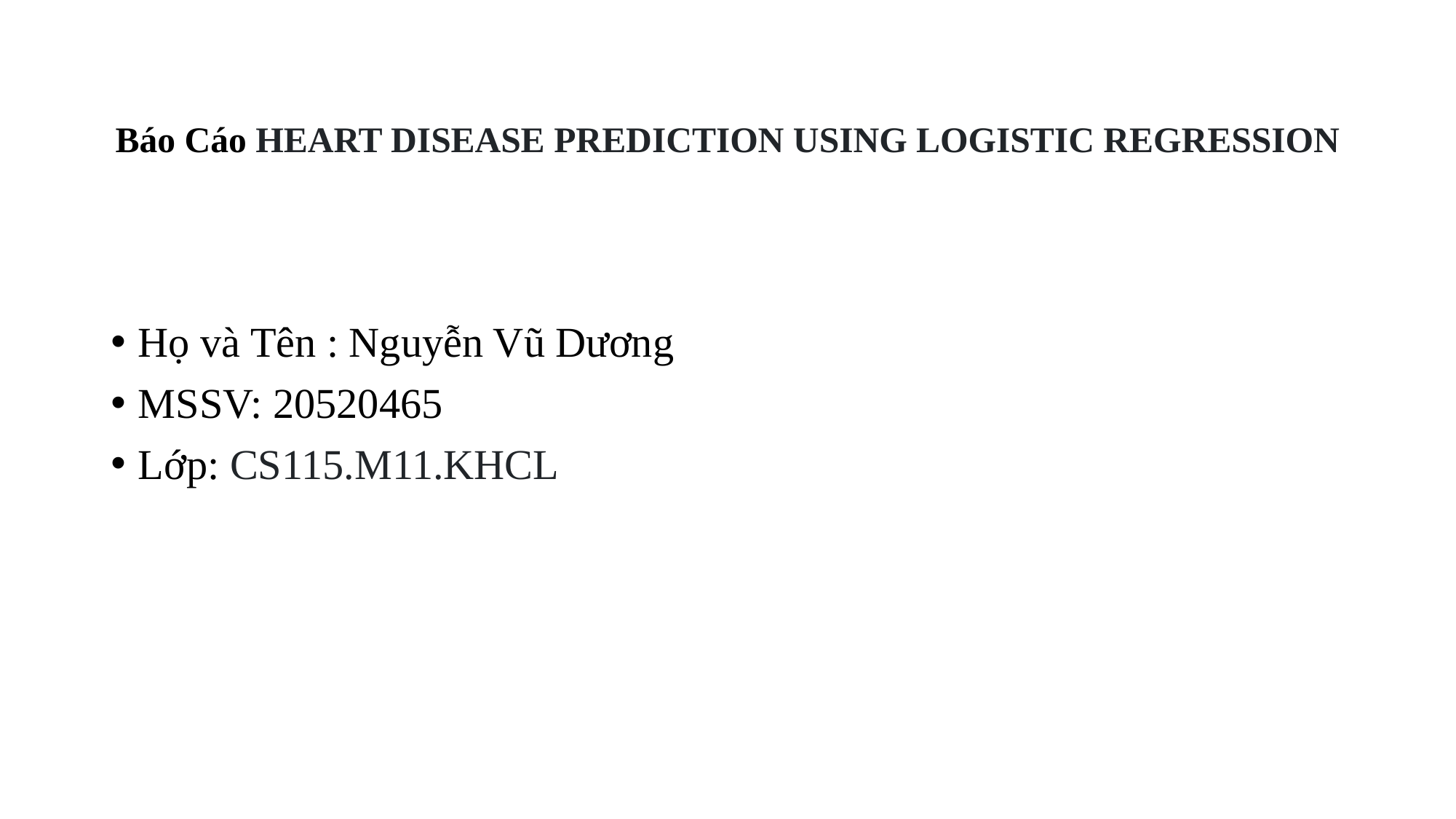

# Báo Cáo HEART DISEASE PREDICTION USING LOGISTIC REGRESSION
Họ và Tên : Nguyễn Vũ Dương
MSSV: 20520465
Lớp: CS115.M11.KHCL